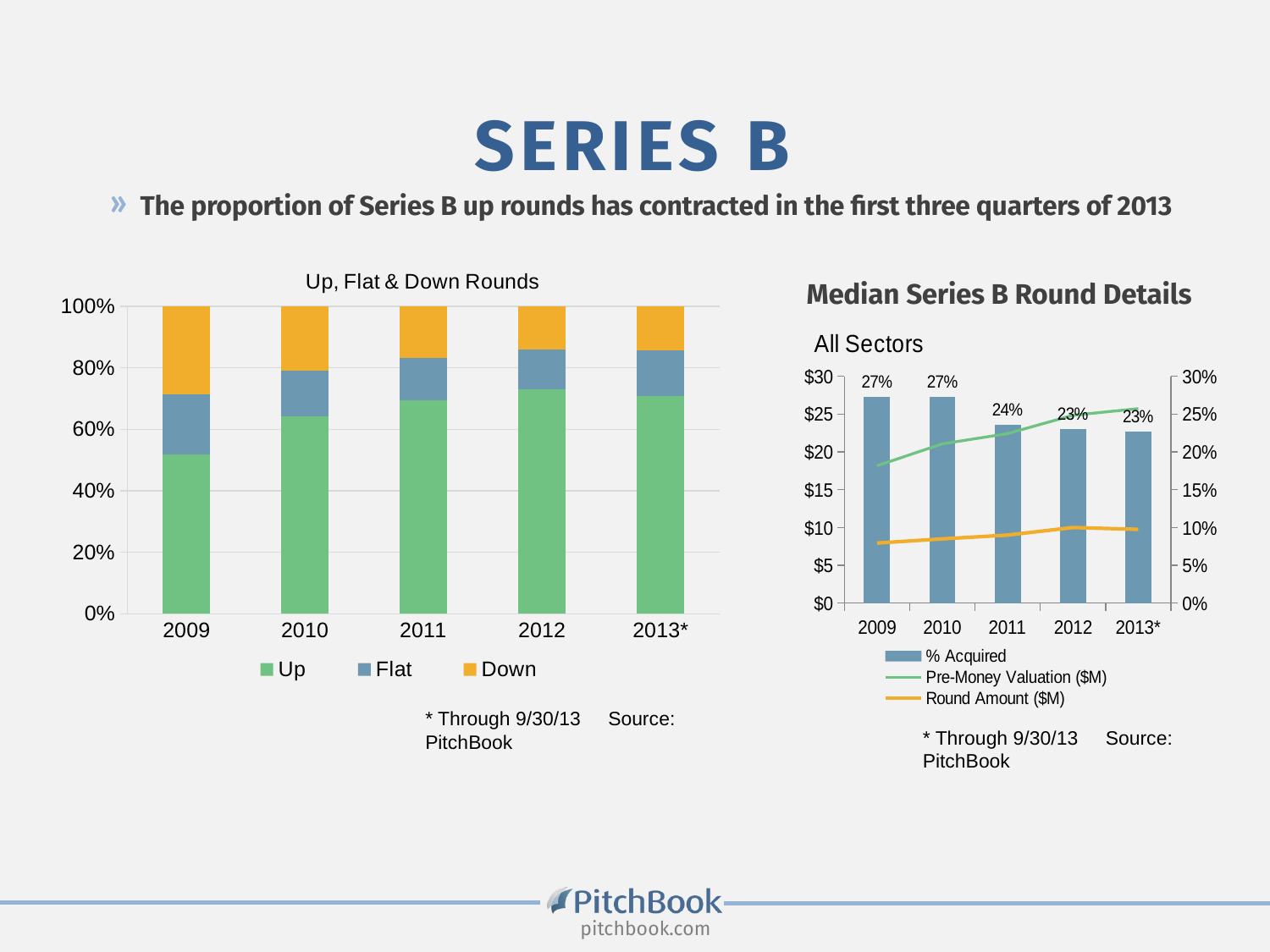

# Series B
» The proportion of Series B up rounds has contracted in the first three quarters of 2013

### Chart: Up, Flat & Down Rounds

| Category | Up | Flat | Down |
|---|---|---|---|
| 2009 | 151.0 | 57.0 | 83.0 |
| 2010 | 223.0 | 52.0 | 73.0 |
| 2011 | 314.0 | 63.0 | 76.0 |
| 2012 | 296.0 | 53.0 | 57.0 |
| 2013* | 173.0 | 36.0 | 35.0 |
Median Series B Round Details

### Chart: All Sectors

| Category | % Acquired | Pre-Money Valuation ($M) | Round Amount ($M) |
|---|---|---|---|
* Through 9/30/13     Source: PitchBook
* Through 9/30/13     Source: PitchBook